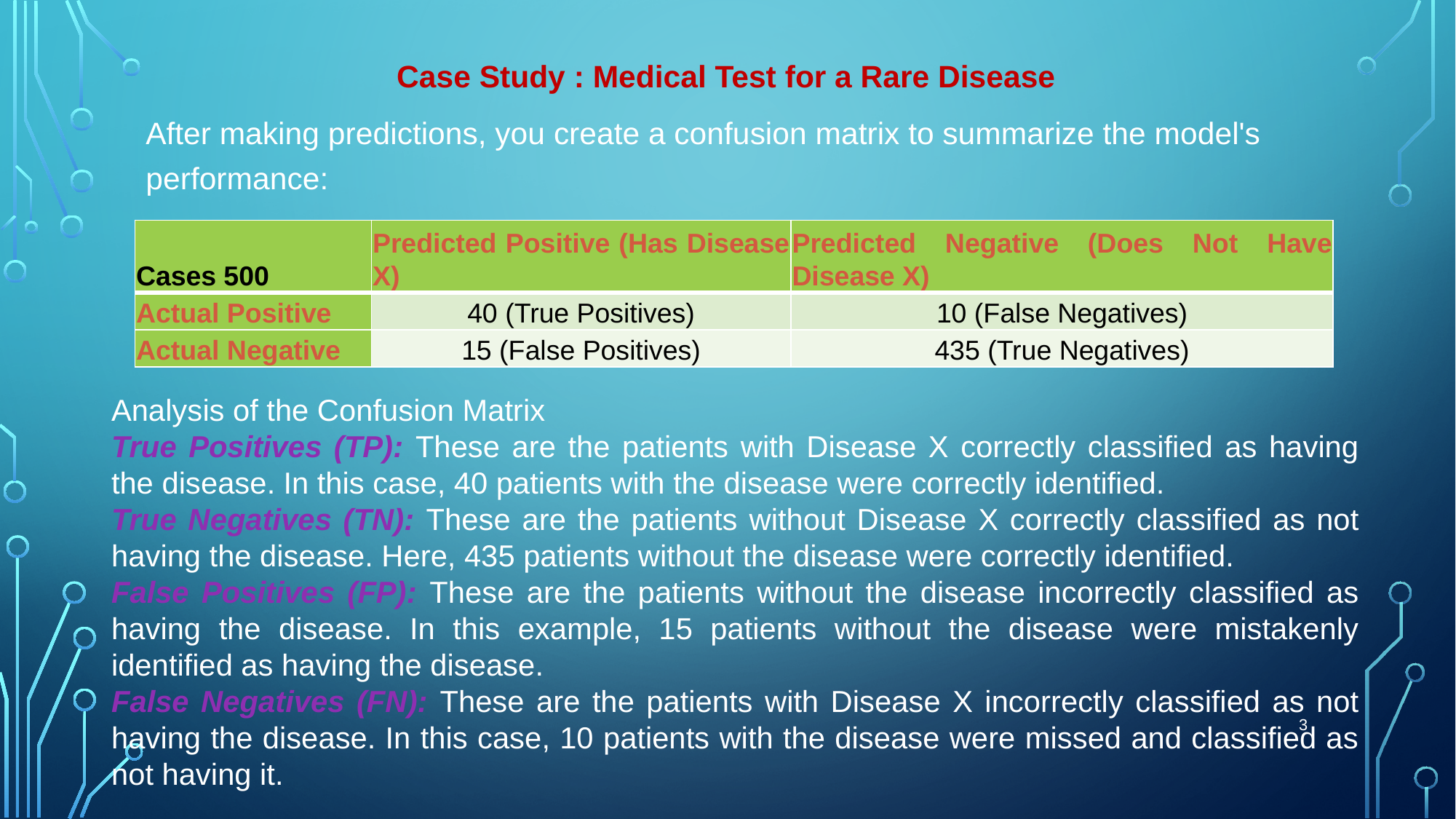

Case Study : Medical Test for a Rare Disease
After making predictions, you create a confusion matrix to summarize the model's performance:

| Cases 500 | Predicted Positive (Has Disease X) | Predicted Negative (Does Not Have Disease X) |
| --- | --- | --- |
| Actual Positive | 40 (True Positives) | 10 (False Negatives) |
| Actual Negative | 15 (False Positives) | 435 (True Negatives) |
Analysis of the Confusion Matrix
True Positives (TP): These are the patients with Disease X correctly classified as having the disease. In this case, 40 patients with the disease were correctly identified.
True Negatives (TN): These are the patients without Disease X correctly classified as not having the disease. Here, 435 patients without the disease were correctly identified.
False Positives (FP): These are the patients without the disease incorrectly classified as having the disease. In this example, 15 patients without the disease were mistakenly identified as having the disease.
False Negatives (FN): These are the patients with Disease X incorrectly classified as not having the disease. In this case, 10 patients with the disease were missed and classified as not having it.

3